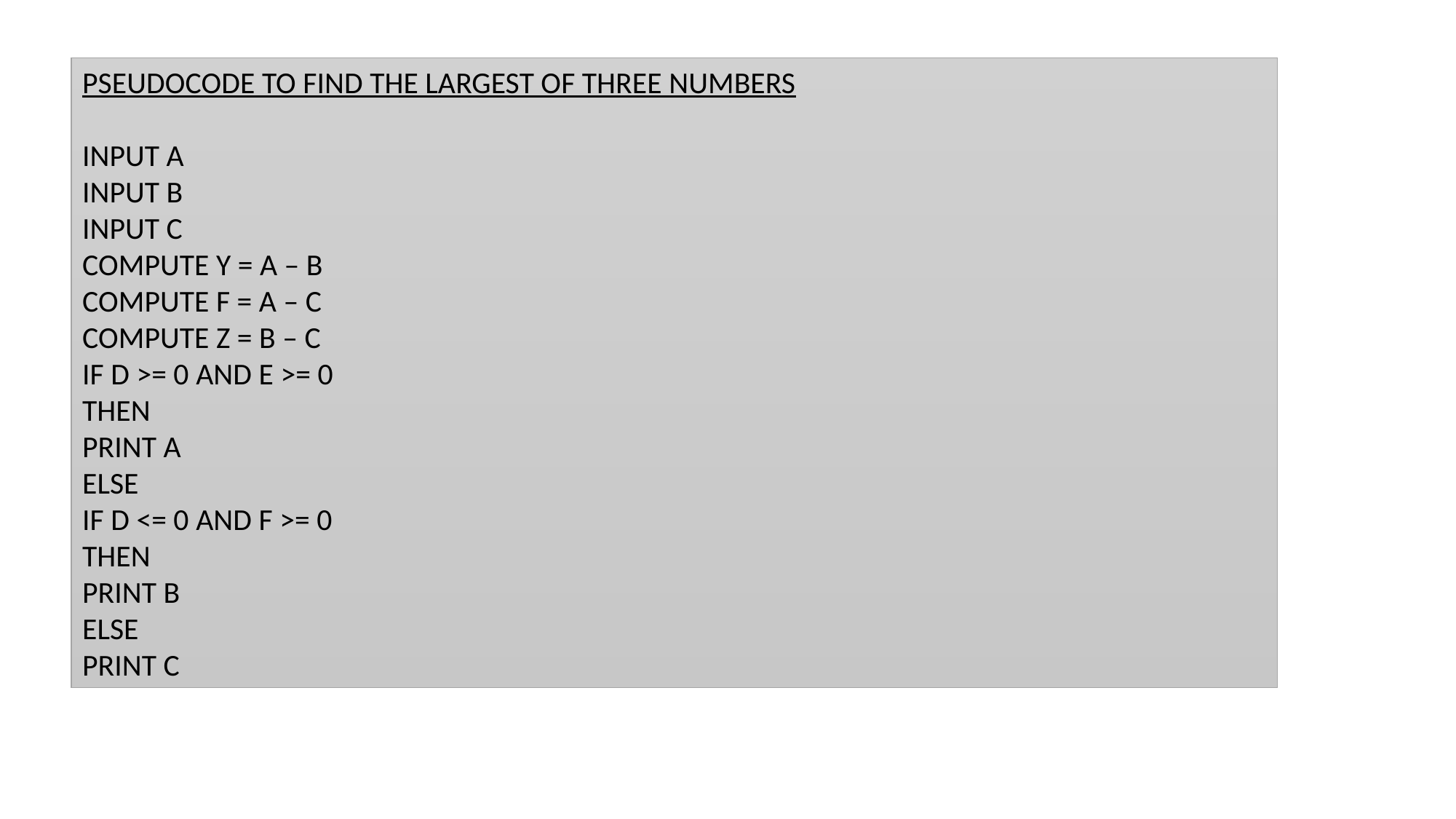

PSEUDOCODE TO FIND THE LARGEST OF THREE NUMBERS

INPUT A
INPUT B
INPUT C
COMPUTE Y = A – B
COMPUTE F = A – C
COMPUTE Z = B – C
IF D >= 0 AND E >= 0
THEN
PRINT A
ELSE
IF D <= 0 AND F >= 0
THEN
PRINT B
ELSE
PRINT C